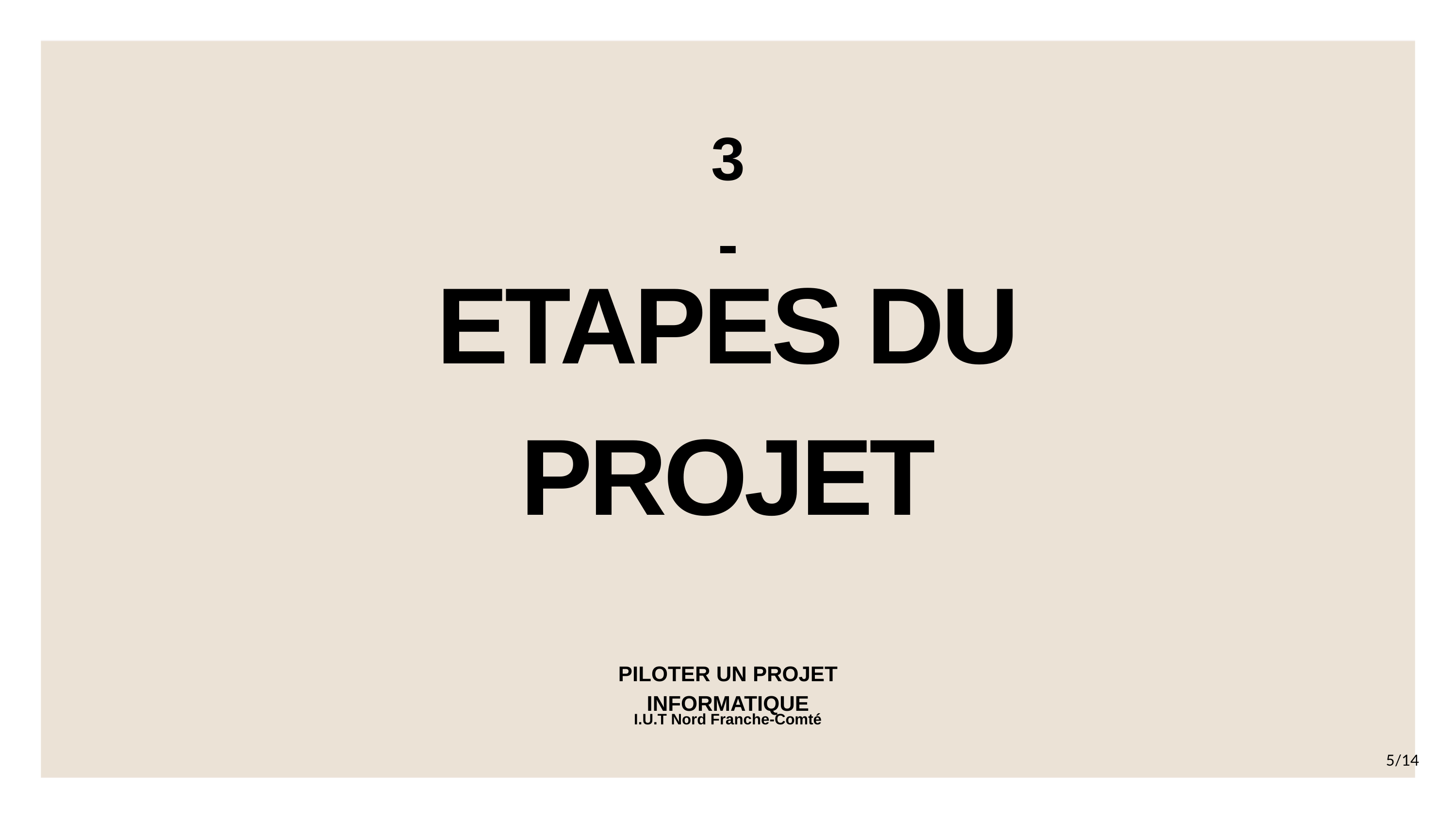

3
-
ETAPES DU
PROJET
PILOTER UN PROJET INFORMATIQUE
I.U.T Nord Franche-Comté
5/14